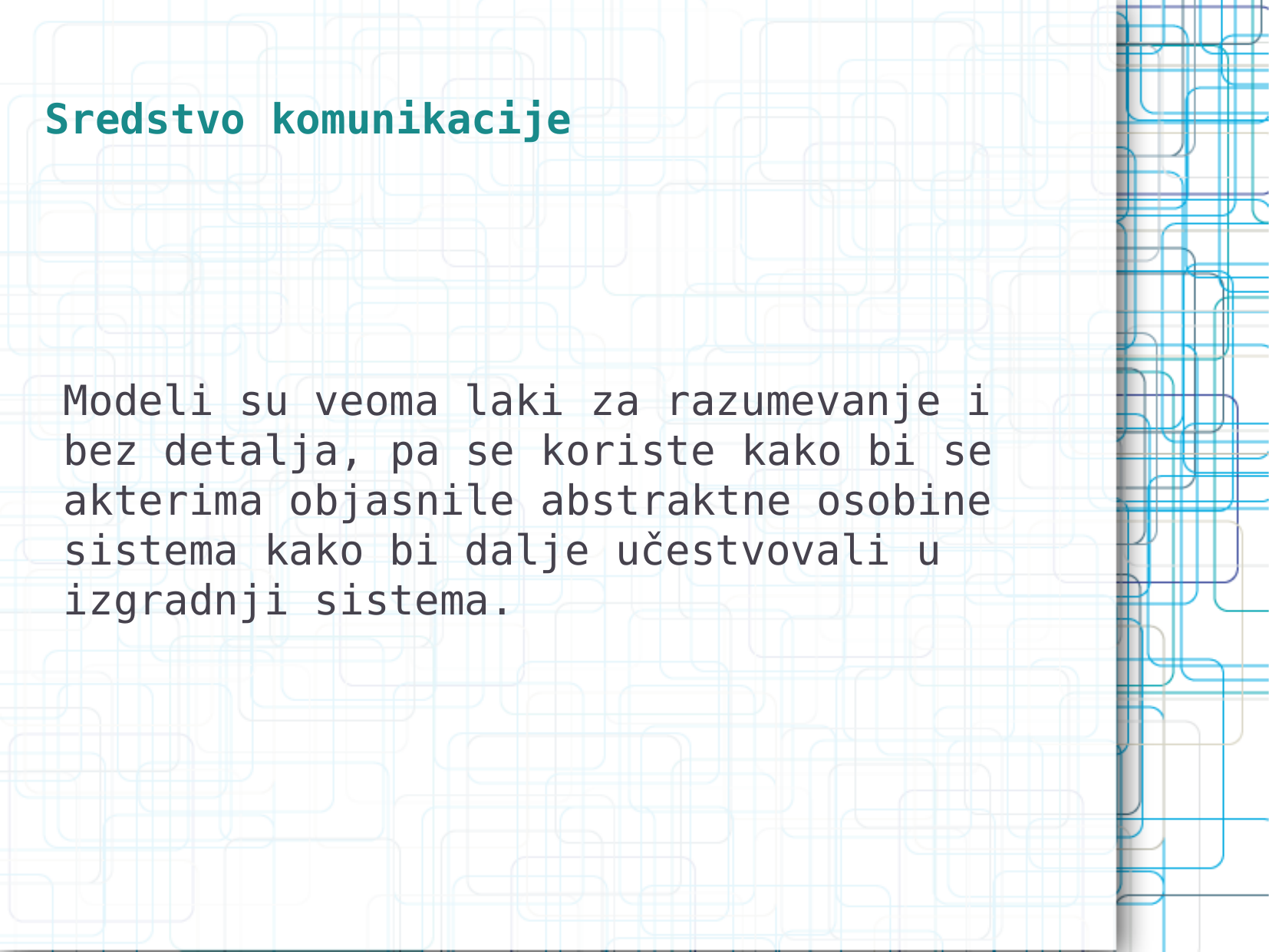

Sredstvo komunikacije
Modeli su veoma laki za razumevanje i bez detalja, pa se koriste kako bi se akterima objasnile abstraktne osobine sistema kako bi dalje učestvovali u izgradnji sistema.